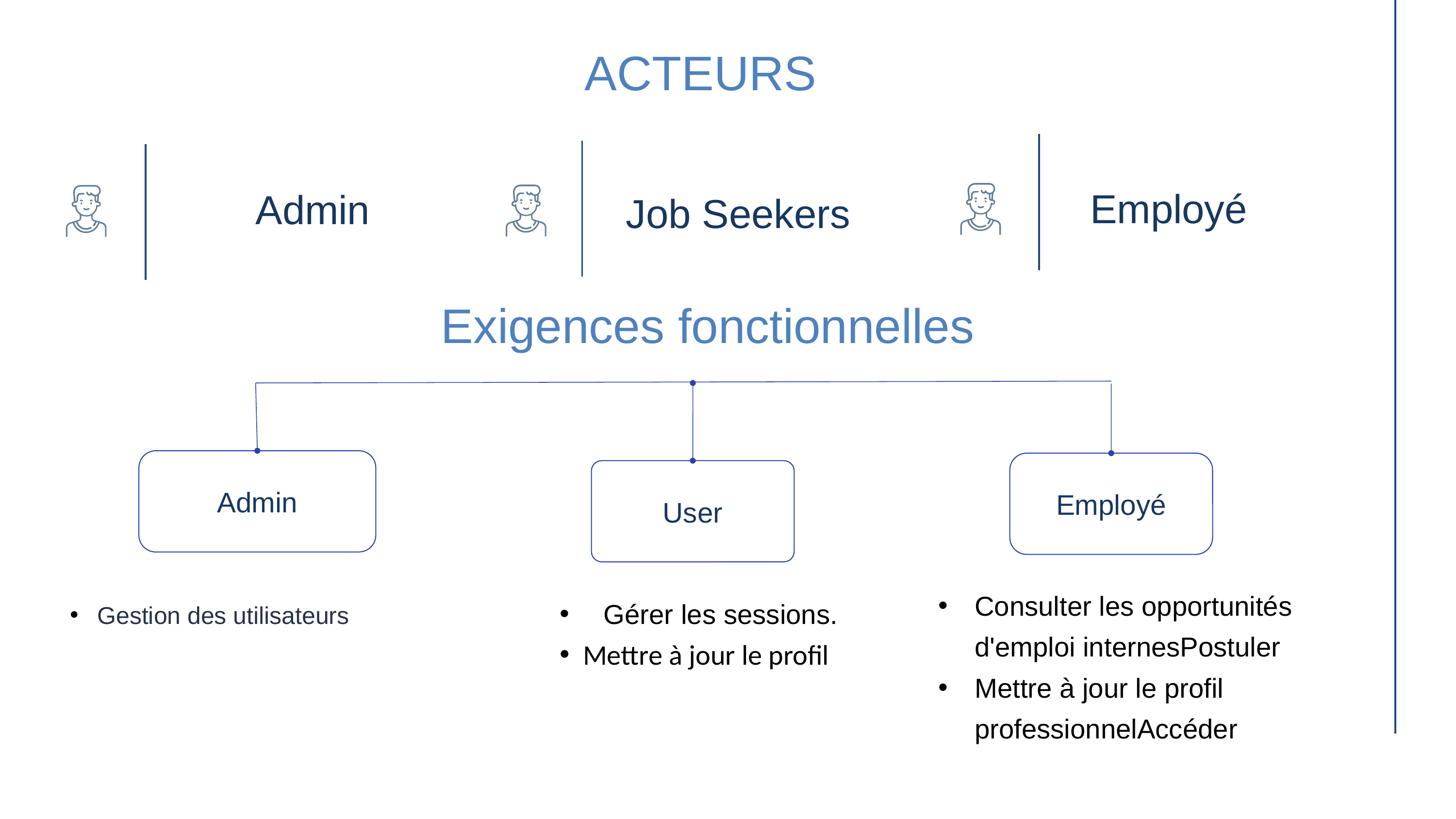

ACTEURS
Employé
Admin

Job Seekers

Exigences fonctionnelles
Admin
Employé
User

Consulter les opportunités d'emploi internesPostuler
Mettre à jour le profil professionnelAccéder
Gestion des utilisateurs
 Gérer les sessions.
Mettre à jour le profil